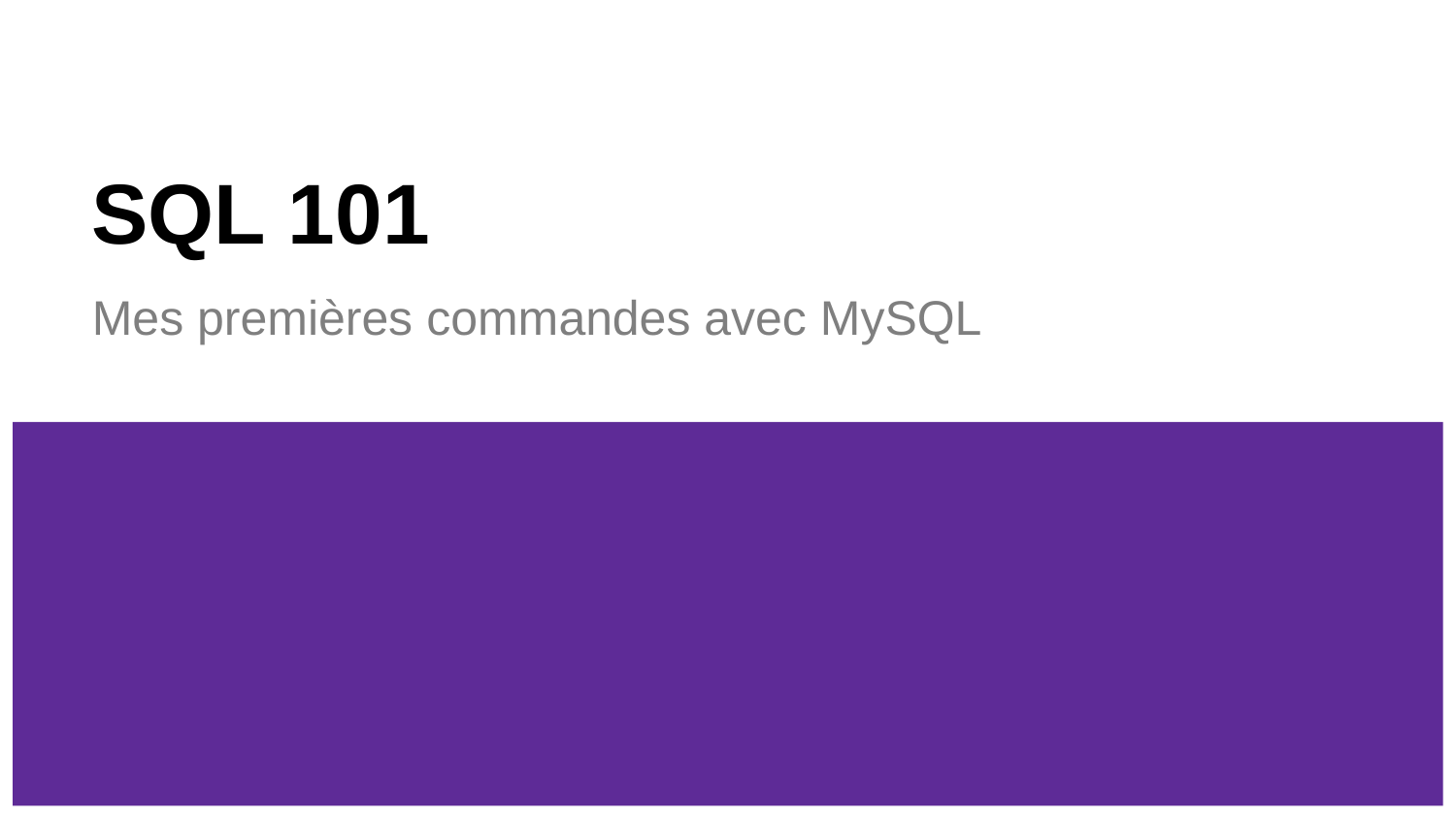

# SQL 101
Mes premières commandes avec MySQL